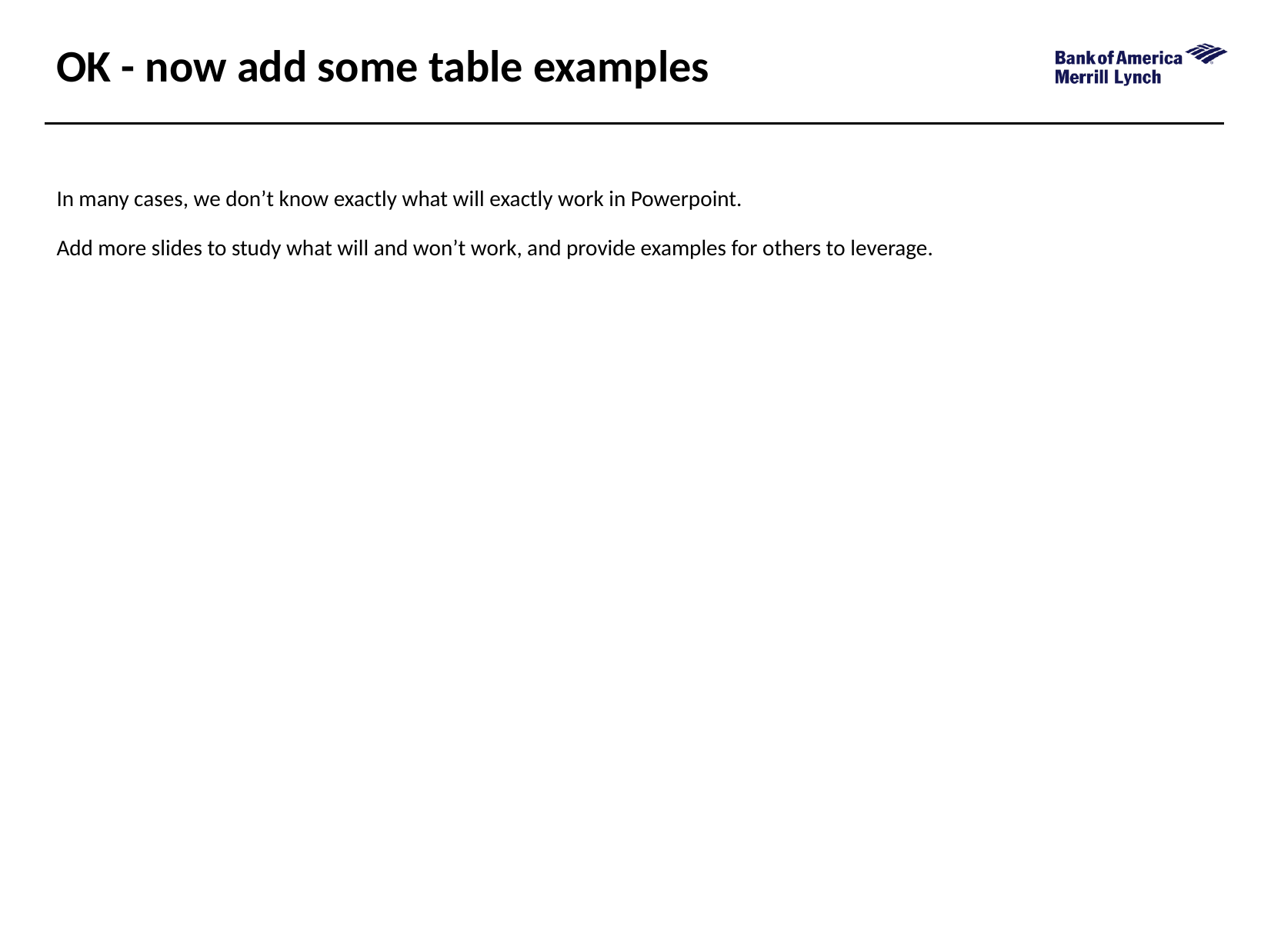

# OK - now add some table examples
In many cases, we don’t know exactly what will exactly work in Powerpoint.
Add more slides to study what will and won’t work, and provide examples for others to leverage.